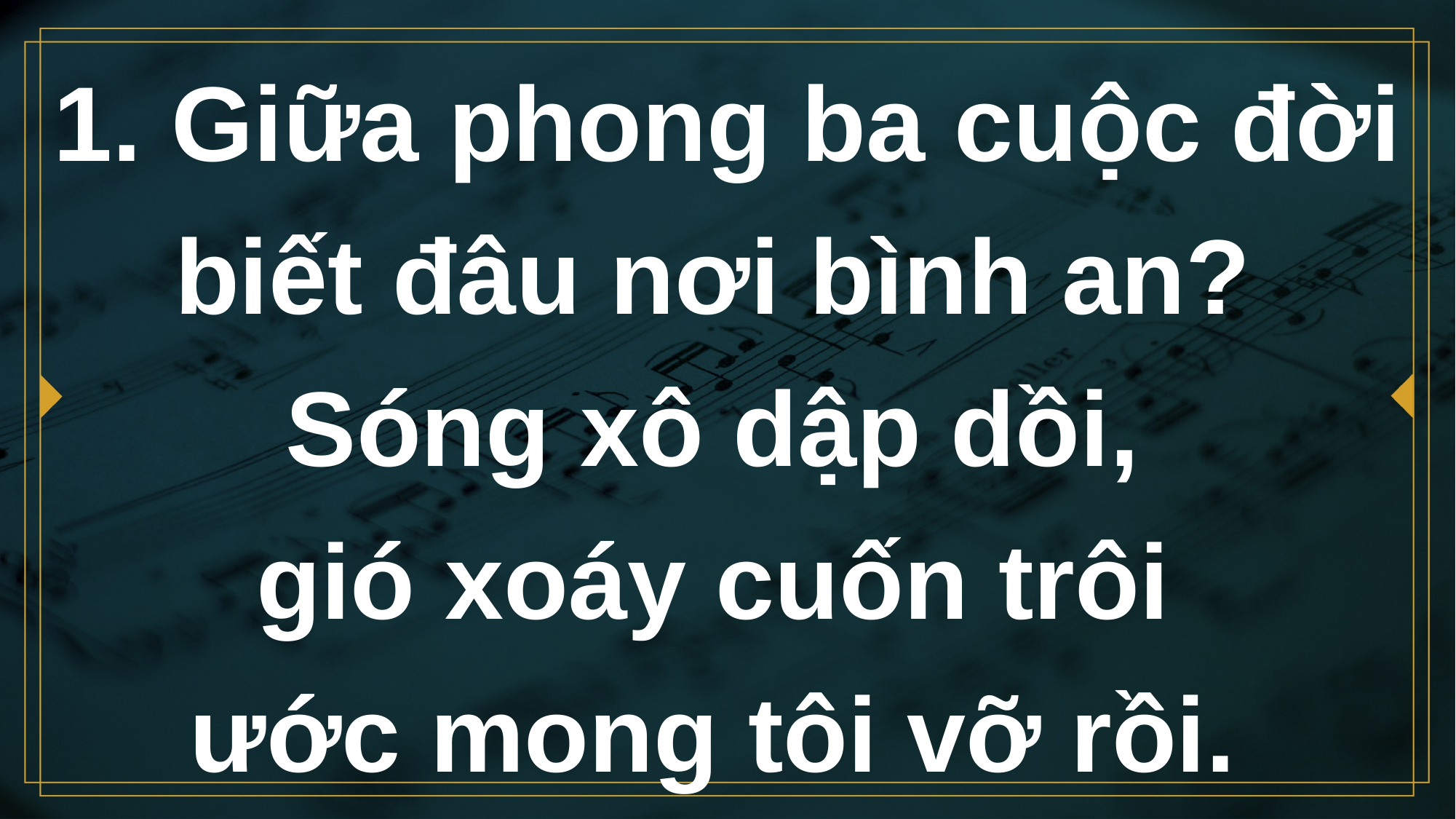

# 1. Giữa phong ba cuộc đời biết đâu nơi bình an?
Sóng xô dập dồi,
gió xoáy cuốn trôi
ước mong tôi vỡ rồi.